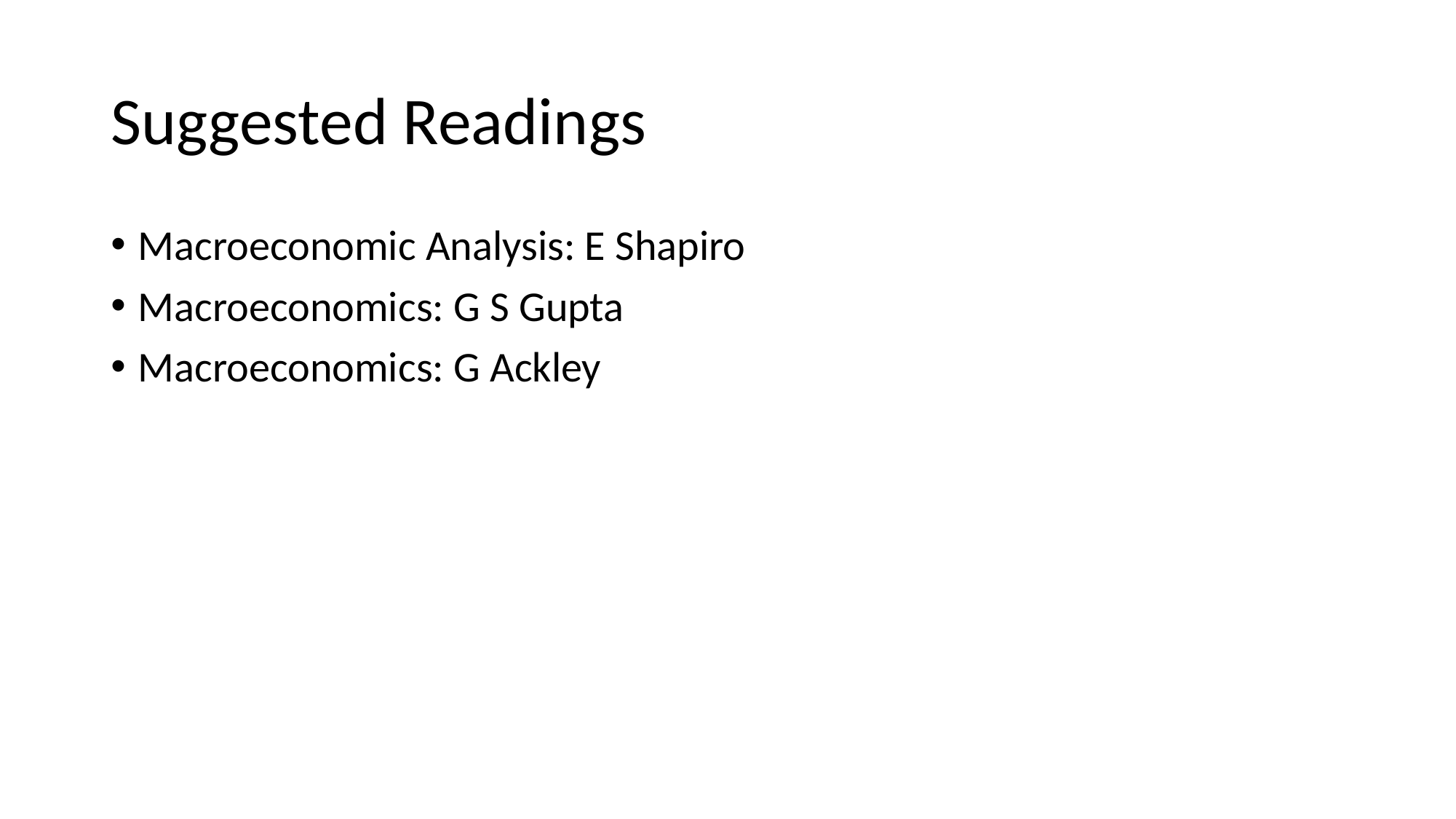

# Suggested Readings
Macroeconomic Analysis: E Shapiro
Macroeconomics: G S Gupta
Macroeconomics: G Ackley